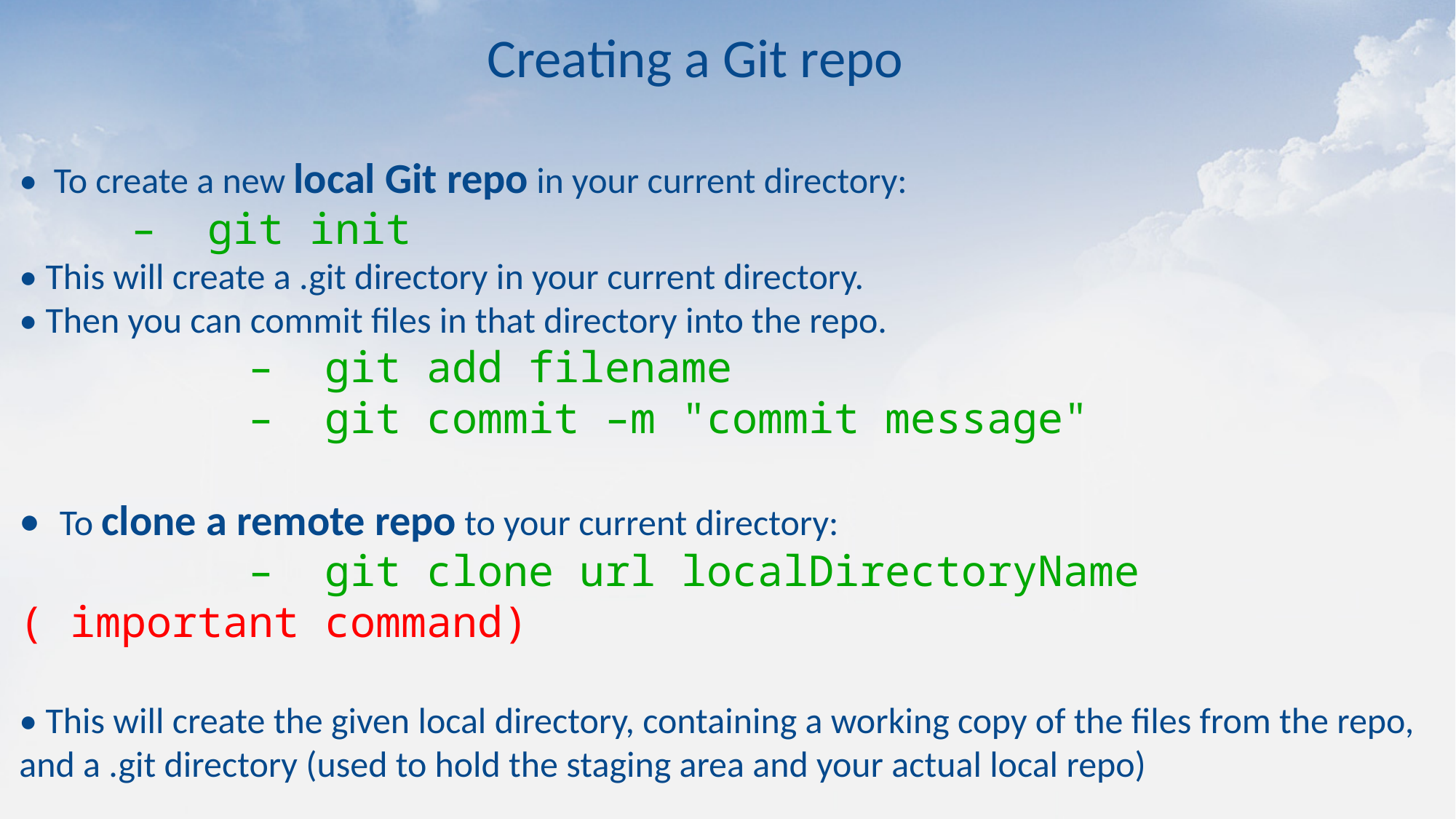

Creating a Git repo
•  To create a new local Git repo in your current directory:
          –  git init
• This will create a .git directory in your current directory.
• Then you can commit files in that directory into the repo.
         –  git add filename
         –  git commit –m "commit message"

•  To clone a remote repo to your current directory:
         –  git clone url localDirectoryName ( important command)

• This will create the given local directory, containing a working copy of the files from the repo, and a .git directory (used to hold the staging area and your actual local repo)